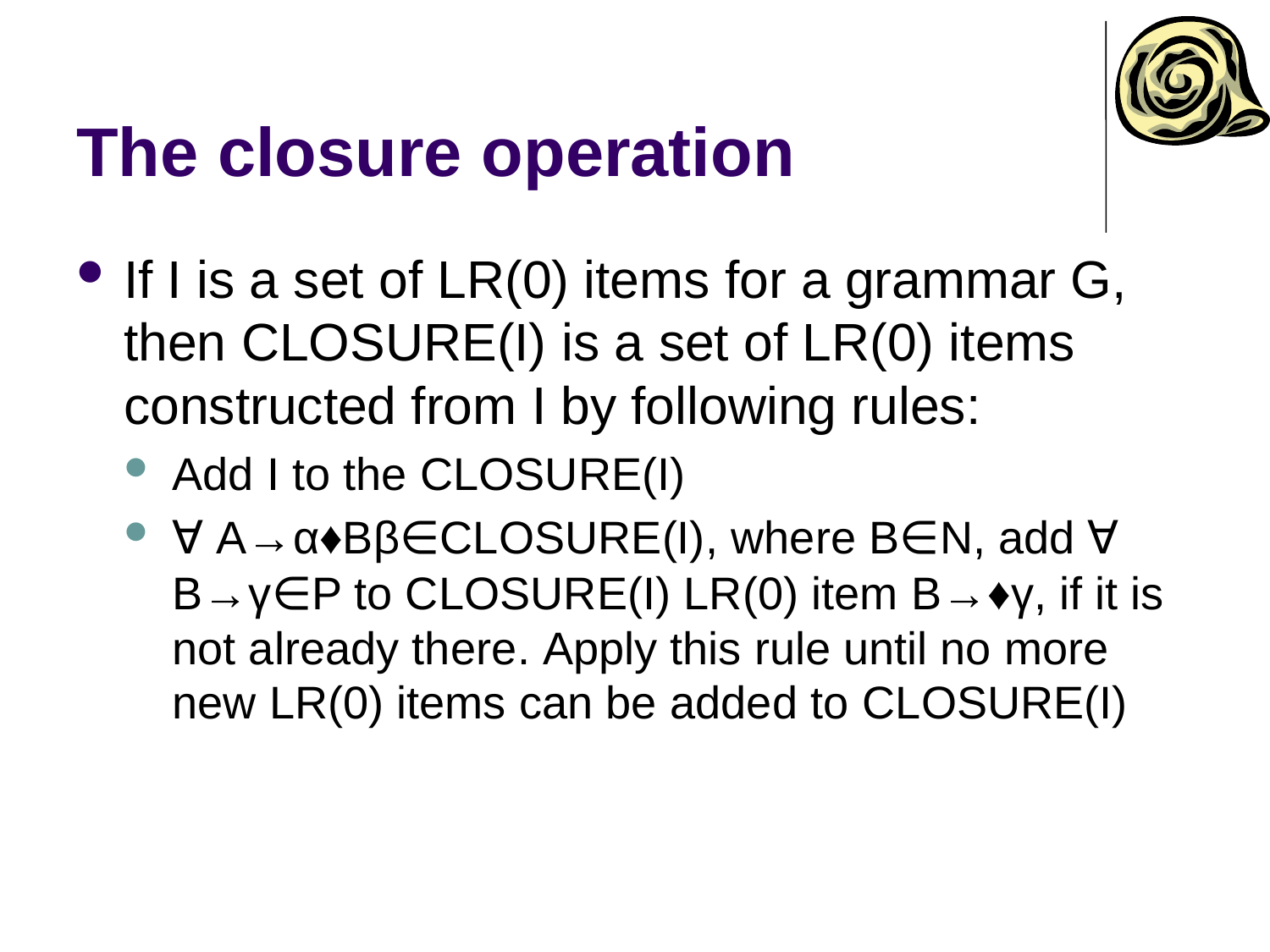

# The closure operation
If I is a set of LR(0) items for a grammar G, then CLOSURE(I) is a set of LR(0) items constructed from I by following rules:
Add I to the CLOSURE(I)
∀ A→α♦Bβ∈CLOSURE(I), where B∈N, add ∀ B→γ∈P to CLOSURE(I) LR(0) item B→♦γ, if it is not already there. Apply this rule until no more new LR(0) items can be added to CLOSURE(I)